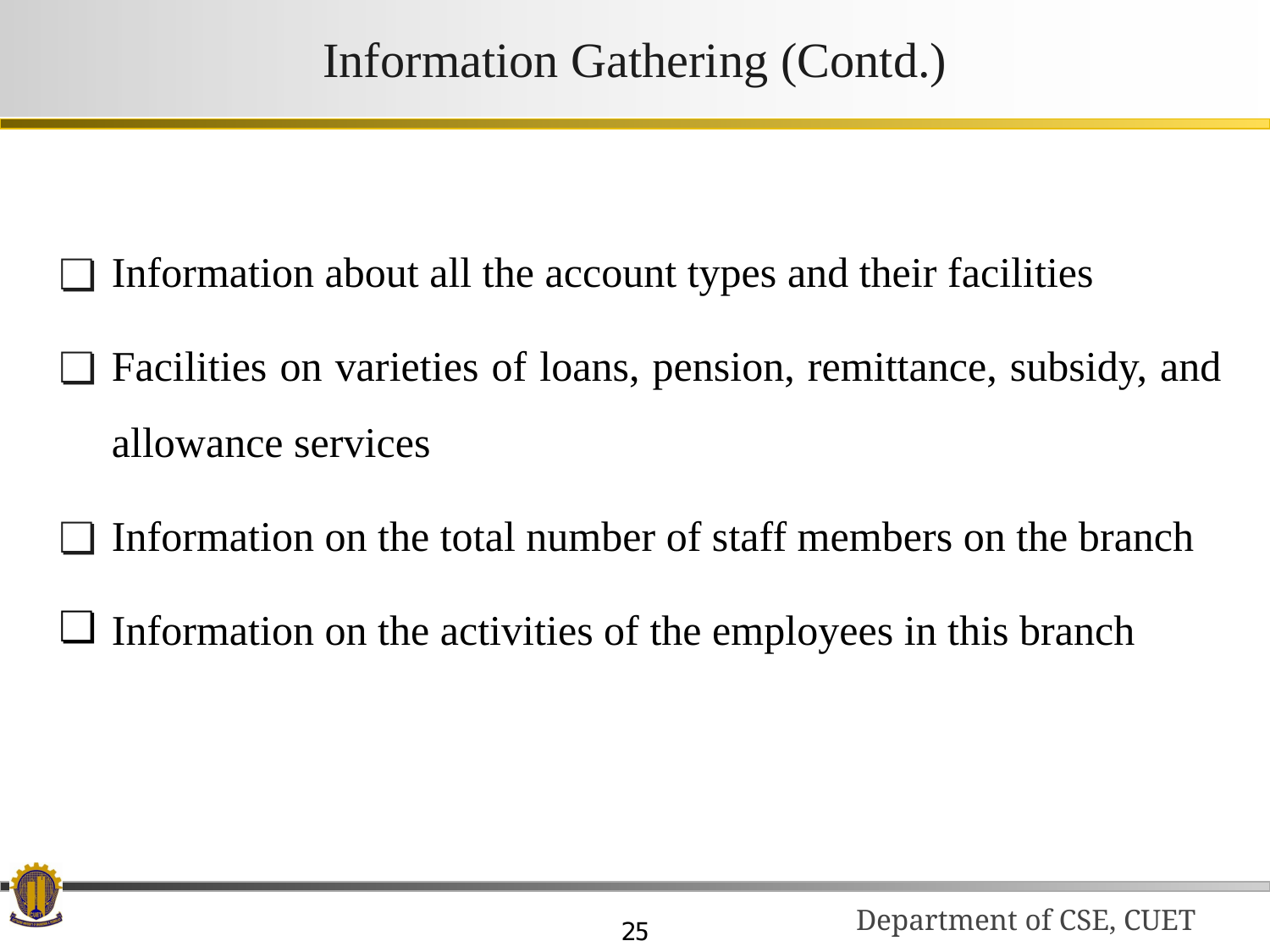

# Information Gathering (Contd.)

Information about all the account types and their facilities
Facilities on varieties of loans, pension, remittance, subsidy, and allowance services
Information on the total number of staff members on the branch
Information on the activities of the employees in this branch